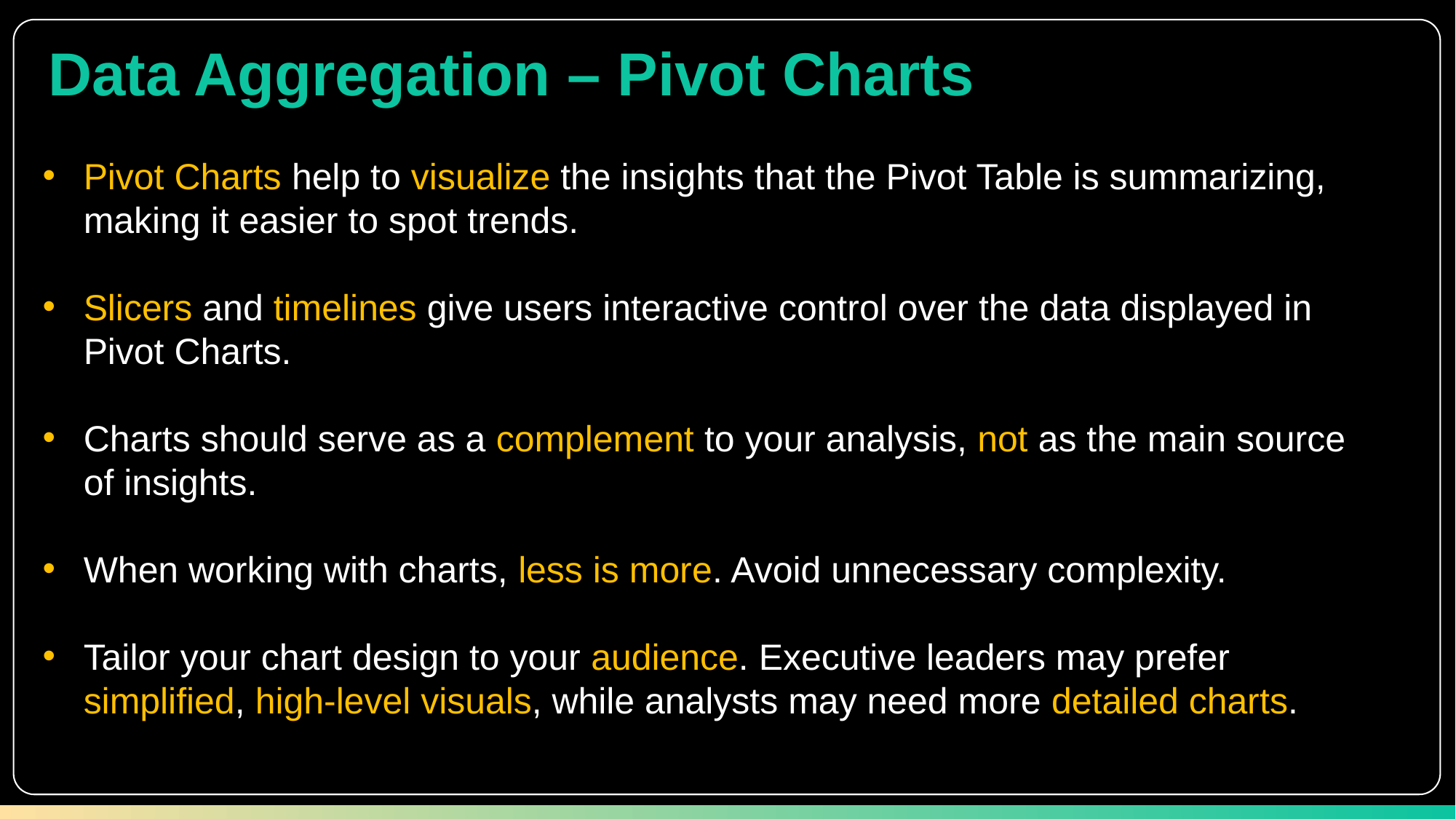

Data Aggregation – Pivot Charts
Pivot Charts help to visualize the insights that the Pivot Table is summarizing, making it easier to spot trends.

Slicers and timelines give users interactive control over the data displayed in Pivot Charts.

Charts should serve as a complement to your analysis, not as the main source of insights.

When working with charts, less is more. Avoid unnecessary complexity.

Tailor your chart design to your audience. Executive leaders may prefer simplified, high-level visuals, while analysts may need more detailed charts.